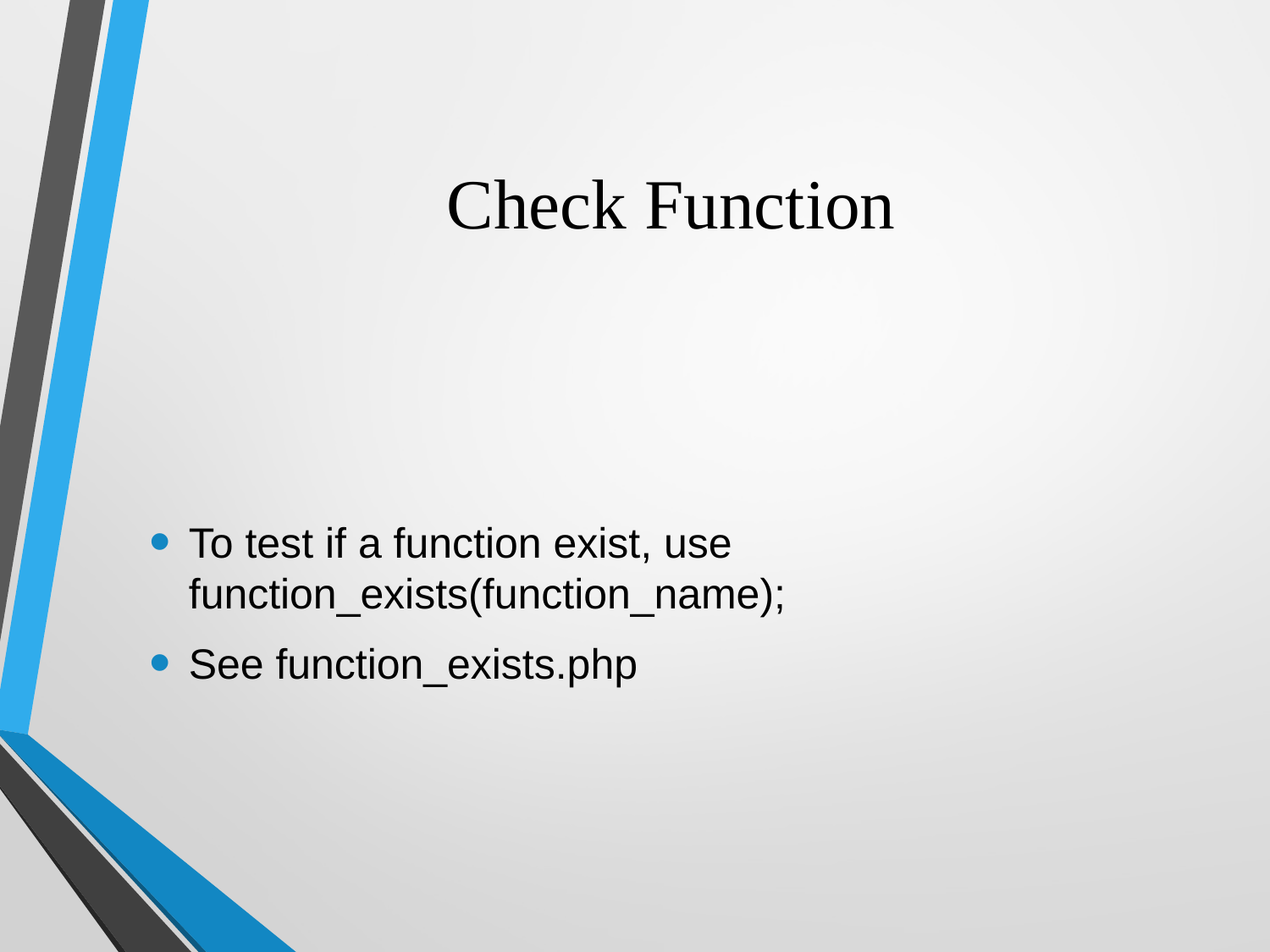

# Check Function
To test if a function exist, use function_exists(function_name);
See function_exists.php